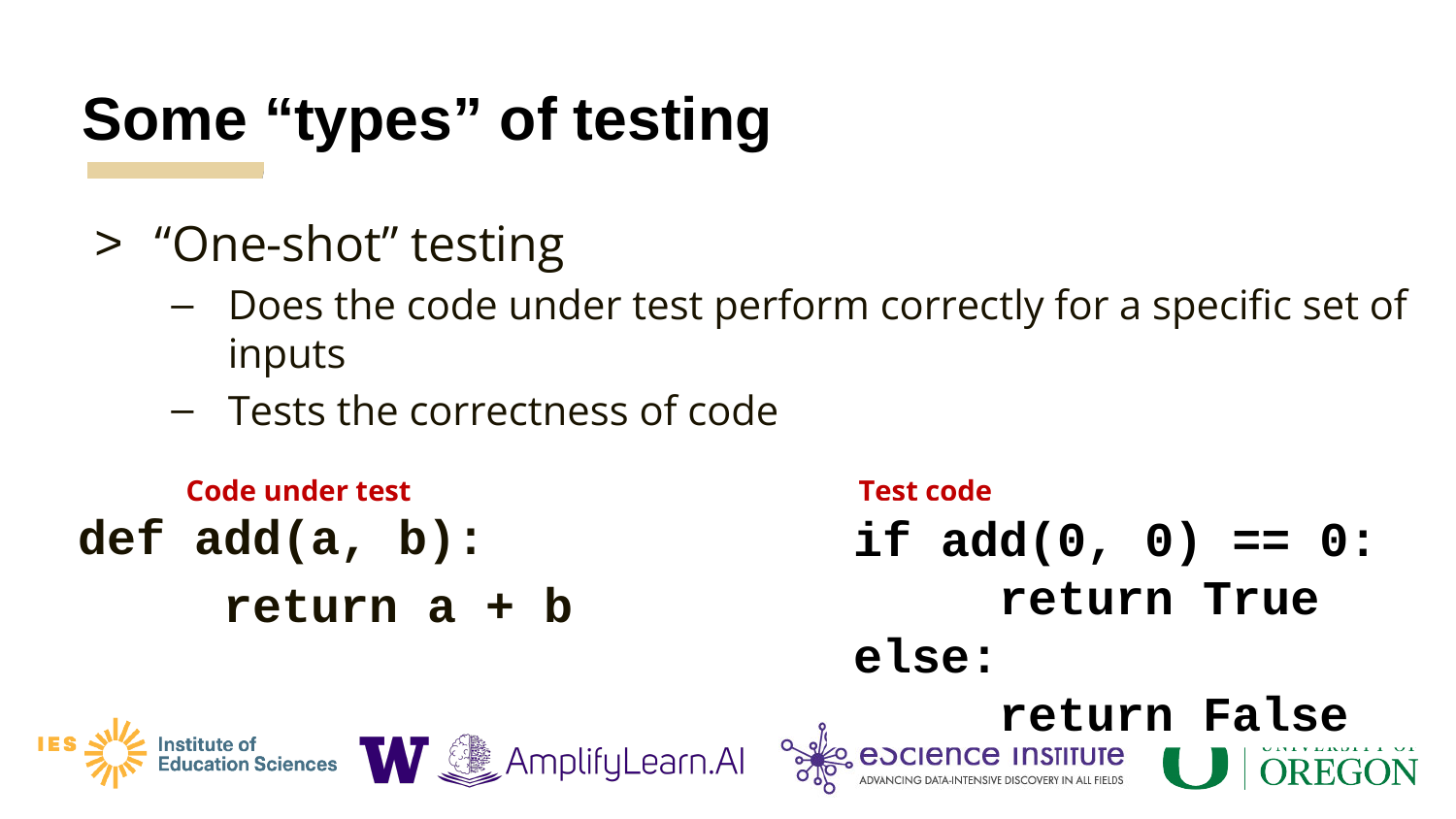

# Some “types” of testing
“One-shot” testing
Does the code under test perform correctly for a specific set of inputs
Tests the correctness of code

Test code
Code under test
if add(0, 0) == 0:
	return True
else:
	return False
def add(a, b):
	return a + b